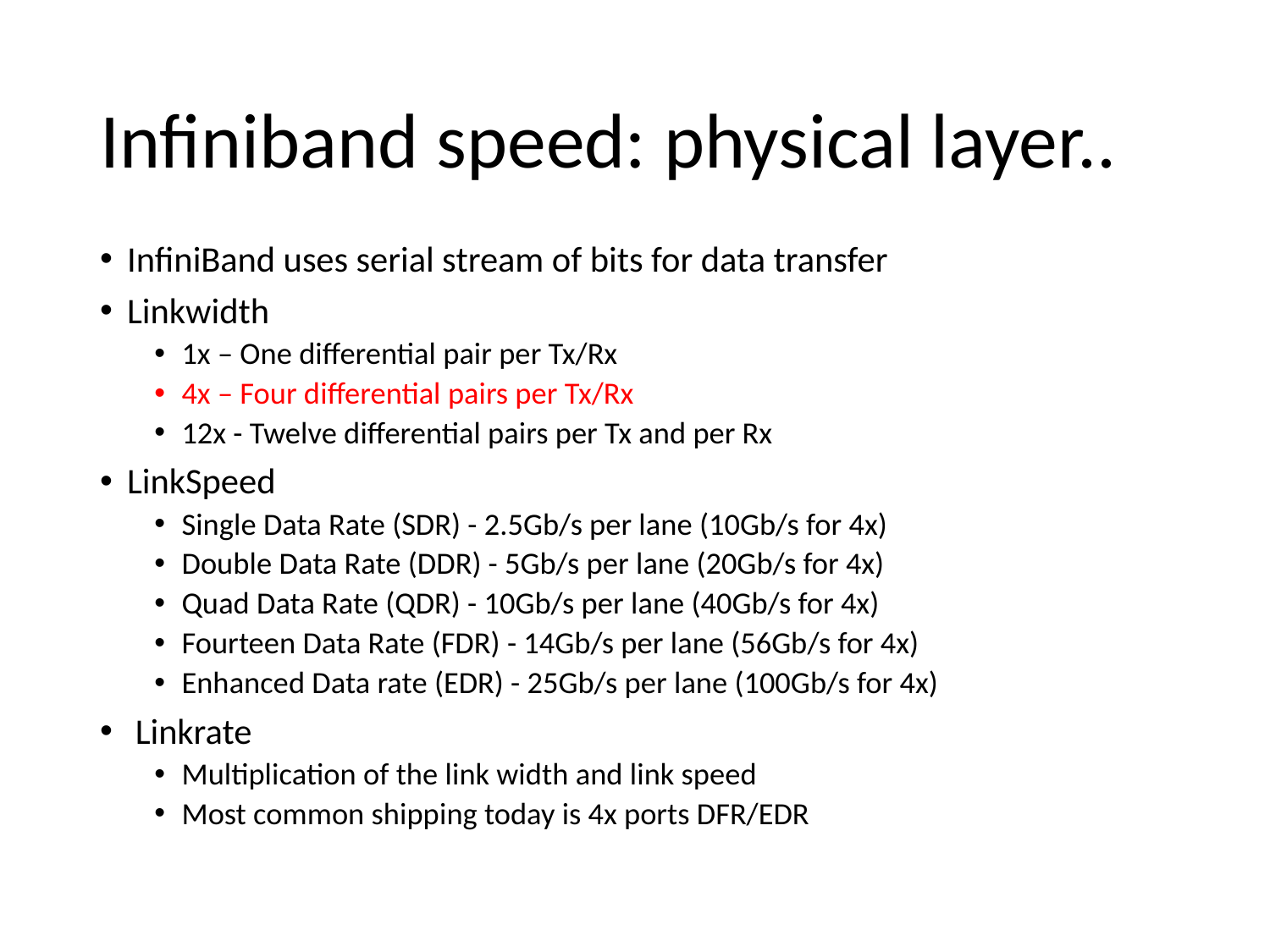

# Infiniband speed: physical layer..
InfiniBand uses serial stream of bits for data transfer
Linkwidth
1x – One differential pair per Tx/Rx
4x – Four differential pairs per Tx/Rx
12x - Twelve differential pairs per Tx and per Rx
LinkSpeed
Single Data Rate (SDR) - 2.5Gb/s per lane (10Gb/s for 4x)
Double Data Rate (DDR) - 5Gb/s per lane (20Gb/s for 4x)
Quad Data Rate (QDR) - 10Gb/s per lane (40Gb/s for 4x)
Fourteen Data Rate (FDR) - 14Gb/s per lane (56Gb/s for 4x)
Enhanced Data rate (EDR) - 25Gb/s per lane (100Gb/s for 4x)
 Linkrate
Multiplication of the link width and link speed
Most common shipping today is 4x ports DFR/EDR